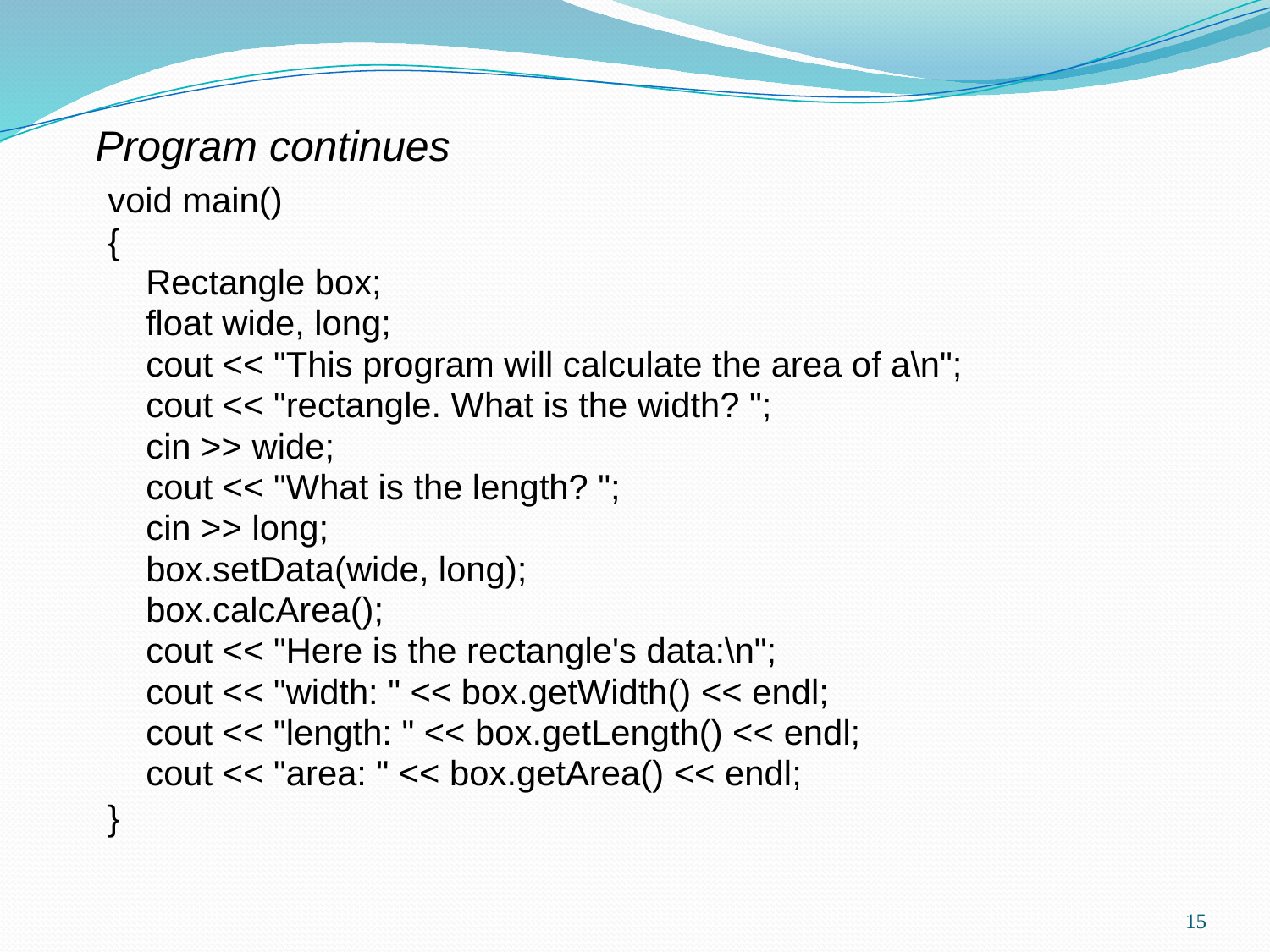

# Program continues
void main()
{
	Rectangle box;
	float wide, long;
	cout << "This program will calculate the area of a\n";
	cout << "rectangle. What is the width? ";
	cin >> wide;
	cout << "What is the length? ";
	cin >> long;
	box.setData(wide, long);
	box.calcArea();
	cout << "Here is the rectangle's data:\n";
	cout << "width: " << box.getWidth() << endl;
	cout << "length: " << box.getLength() << endl;
	cout << "area: " << box.getArea() << endl;
}
15